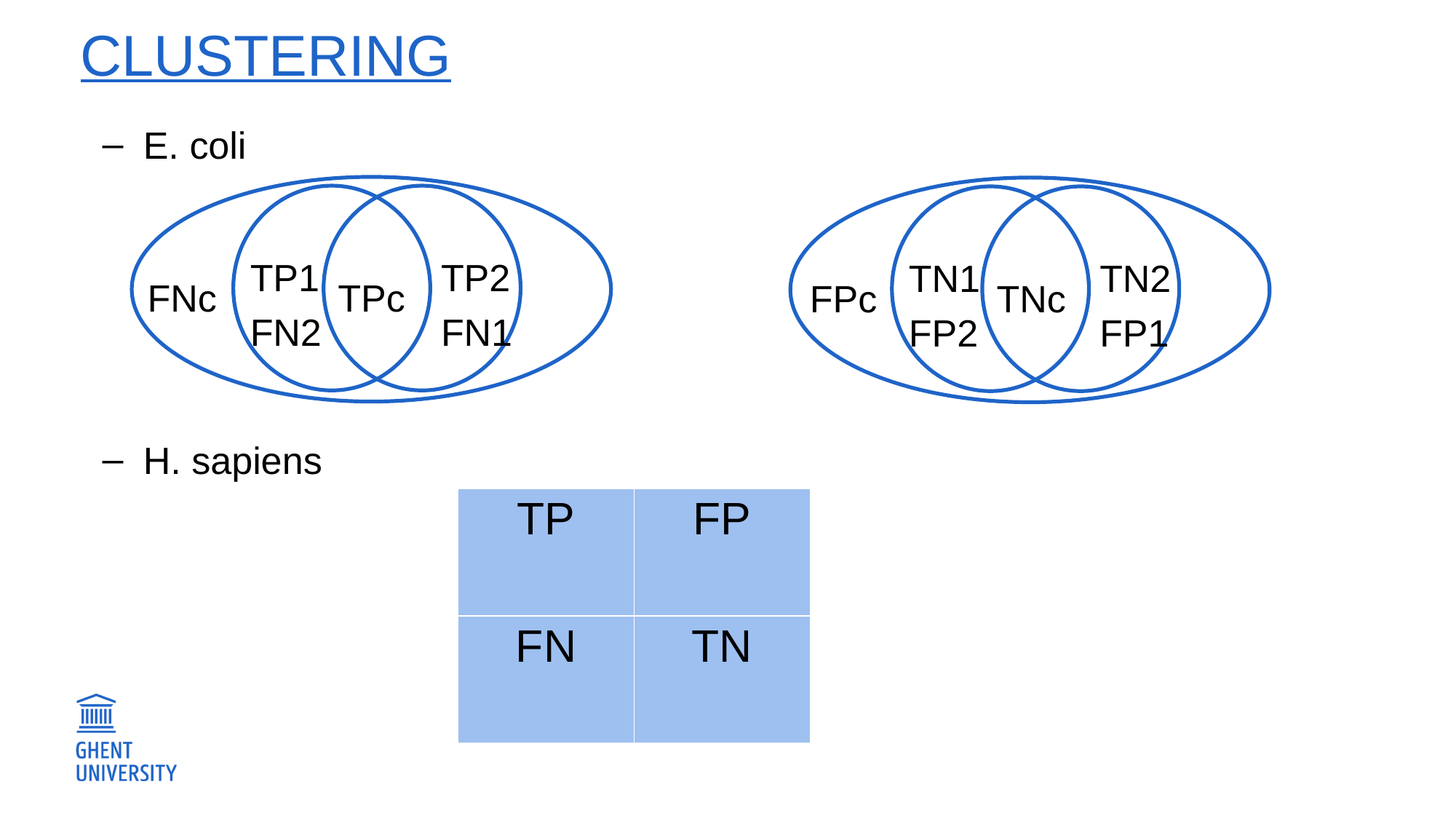

# clustering
E. coli

TP1 FN2
TP2
FN1
TN1 FP2
TN2
FP1
FNc
TPc
FPc
TNc
H. sapiens
| TP | FP |
| --- | --- |
| FN | TN |